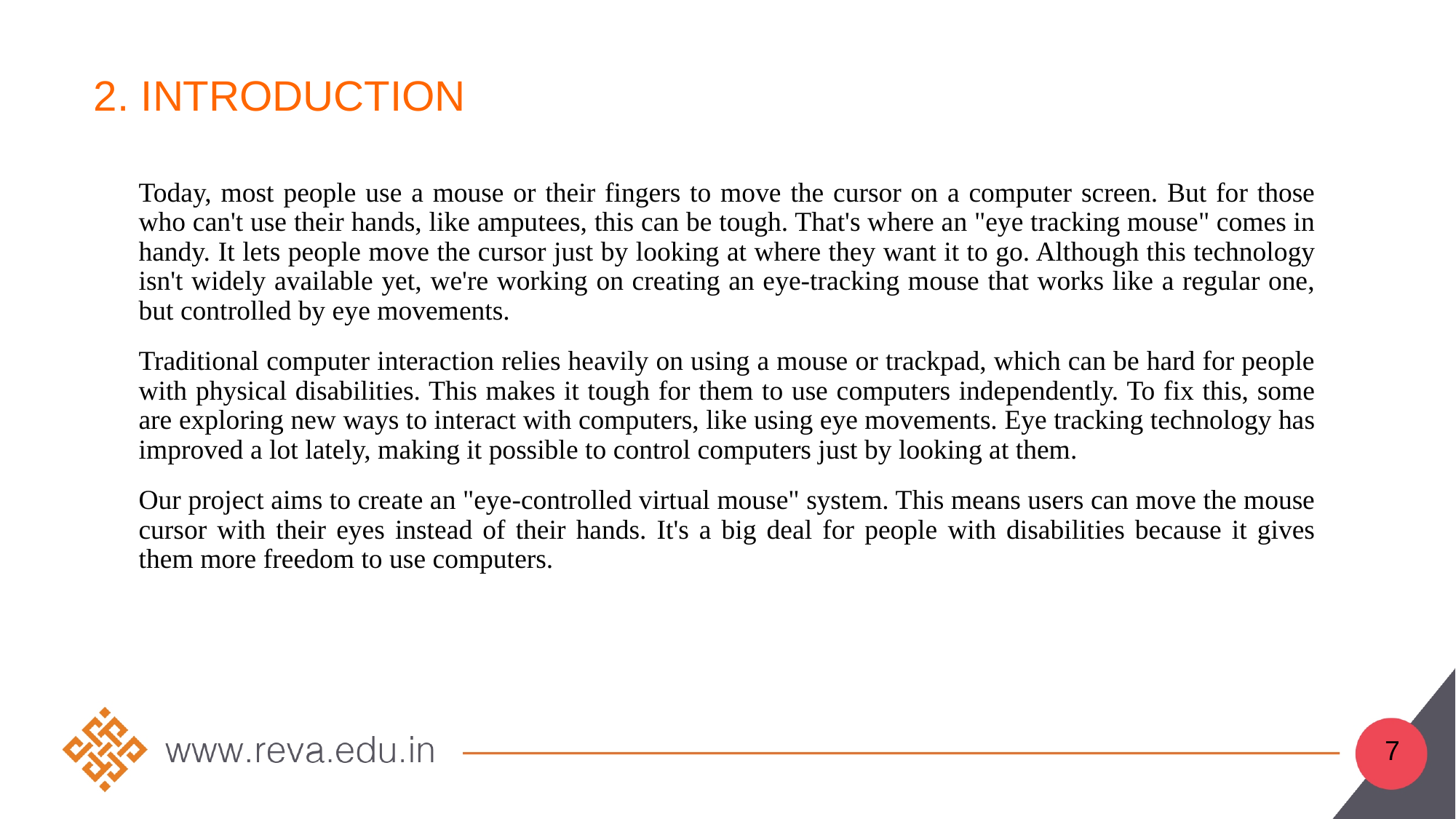

# 2. Introduction
Today, most people use a mouse or their fingers to move the cursor on a computer screen. But for those who can't use their hands, like amputees, this can be tough. That's where an "eye tracking mouse" comes in handy. It lets people move the cursor just by looking at where they want it to go. Although this technology isn't widely available yet, we're working on creating an eye-tracking mouse that works like a regular one, but controlled by eye movements.
Traditional computer interaction relies heavily on using a mouse or trackpad, which can be hard for people with physical disabilities. This makes it tough for them to use computers independently. To fix this, some are exploring new ways to interact with computers, like using eye movements. Eye tracking technology has improved a lot lately, making it possible to control computers just by looking at them.
Our project aims to create an "eye-controlled virtual mouse" system. This means users can move the mouse cursor with their eyes instead of their hands. It's a big deal for people with disabilities because it gives them more freedom to use computers.
7